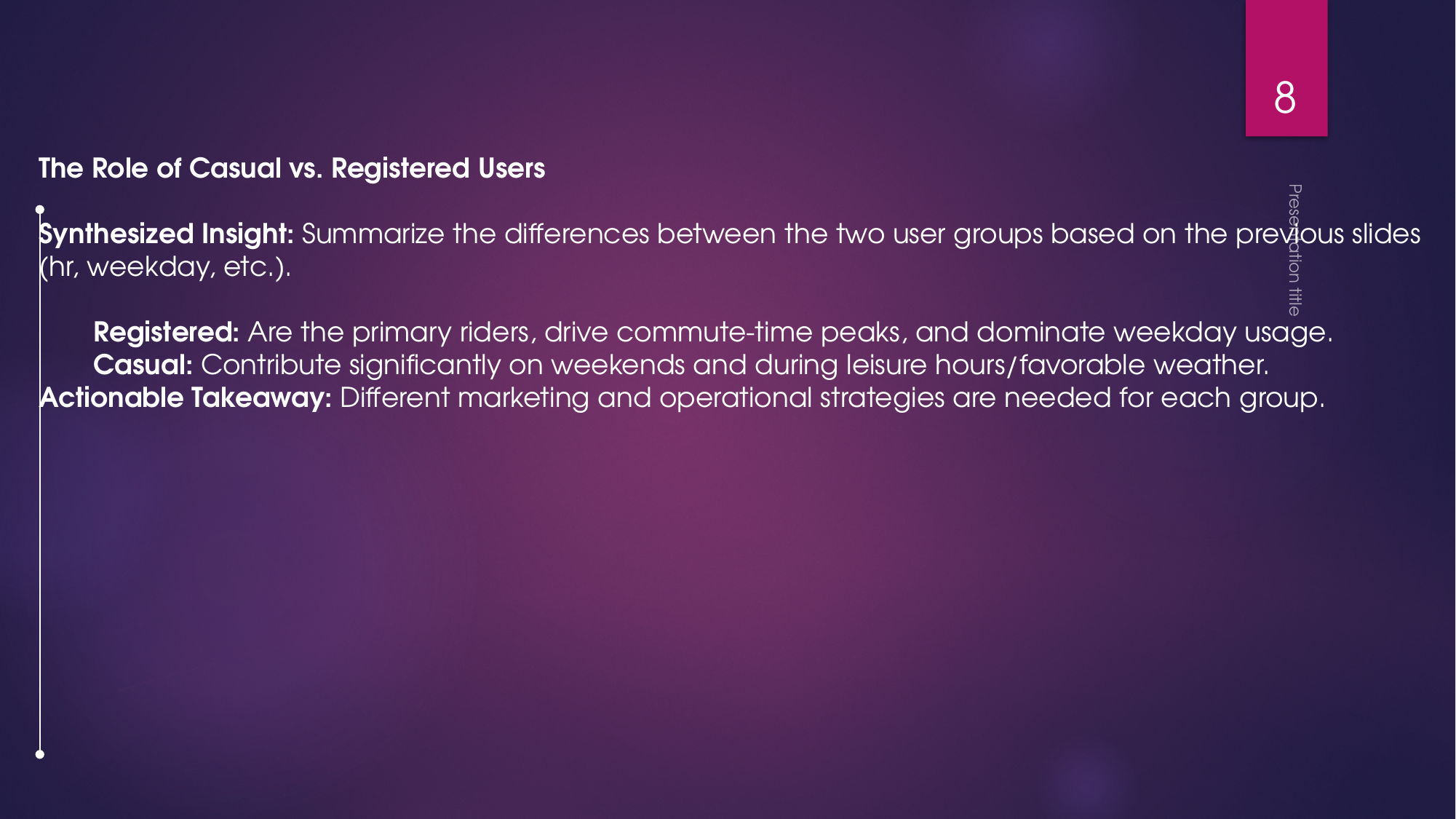

8
The Role of Casual vs. Registered Users

Synthesized Insight: Summarize the differences between the two user groups based on the previous slides (hr, weekday, etc.).

Registered: Are the primary riders, drive commute-time peaks, and dominate weekday usage.
Casual: Contribute significantly on weekends and during leisure hours/favorable weather.
Actionable Takeaway: Different marketing and operational strategies are needed for each group.
Presentation title